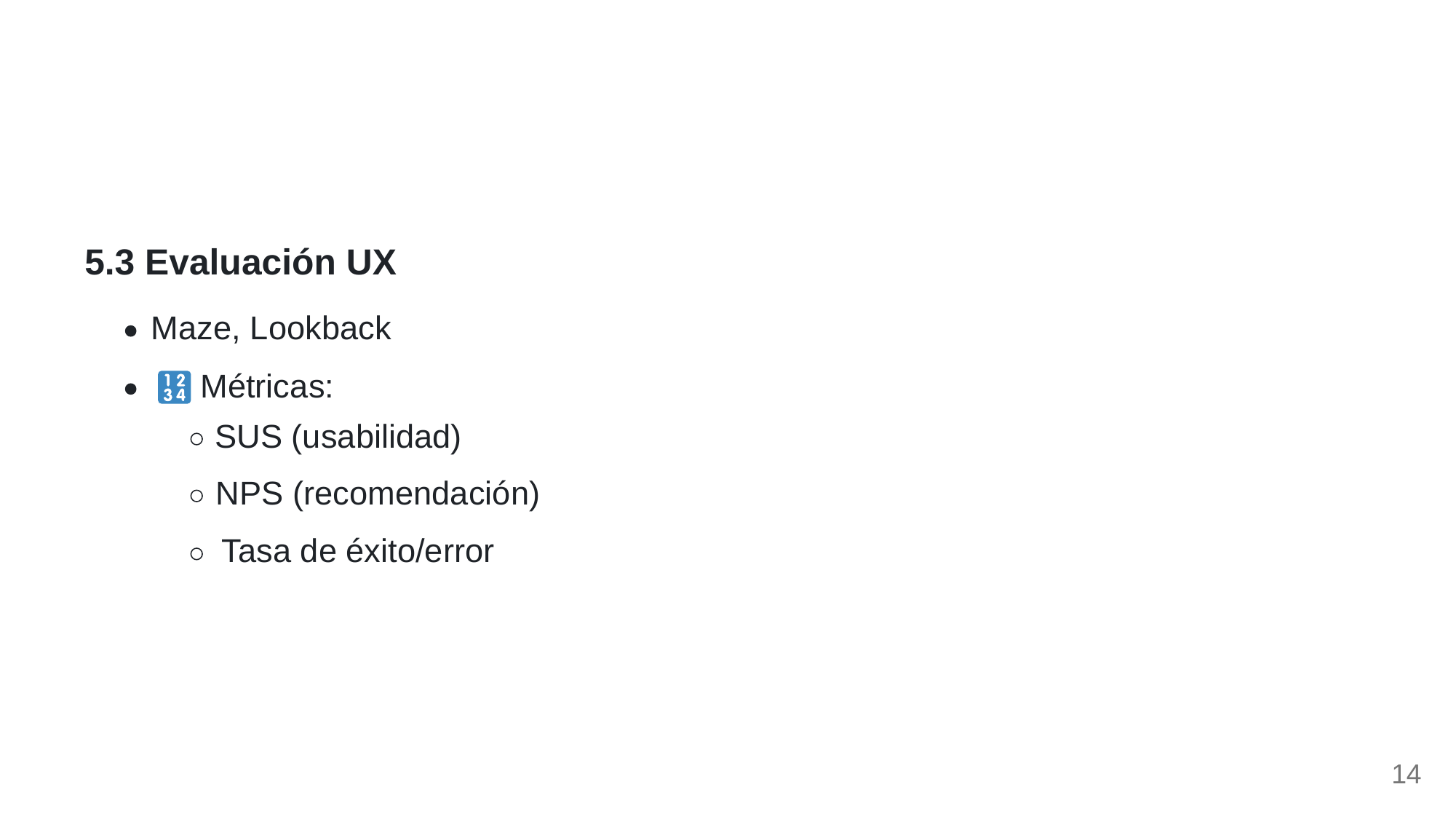

5.3 Evaluación UX
Maze, Lookback

 Métricas:

SUS (usabilidad)

NPS (recomendación)

Tasa de éxito/error

14